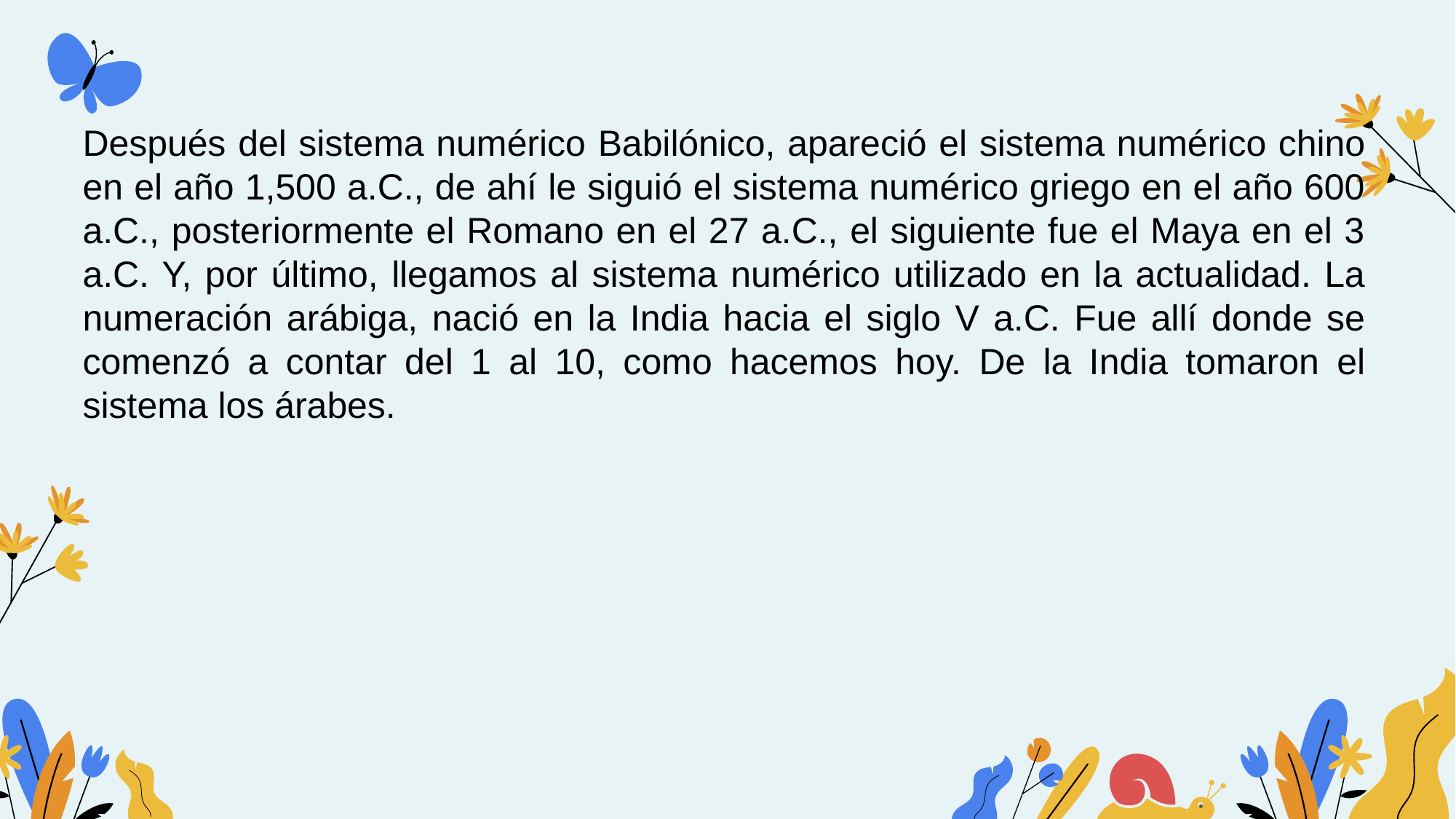

Después del sistema numérico Babilónico, apareció el sistema numérico chino en el año 1,500 a.C., de ahí le siguió el sistema numérico griego en el año 600 a.C., posteriormente el Romano en el 27 a.C., el siguiente fue el Maya en el 3 a.C. Y, por último, llegamos al sistema numérico utilizado en la actualidad. La numeración arábiga, nació en la India hacia el siglo V a.C. Fue allí donde se comenzó a contar del 1 al 10, como hacemos hoy. De la India tomaron el sistema los árabes.